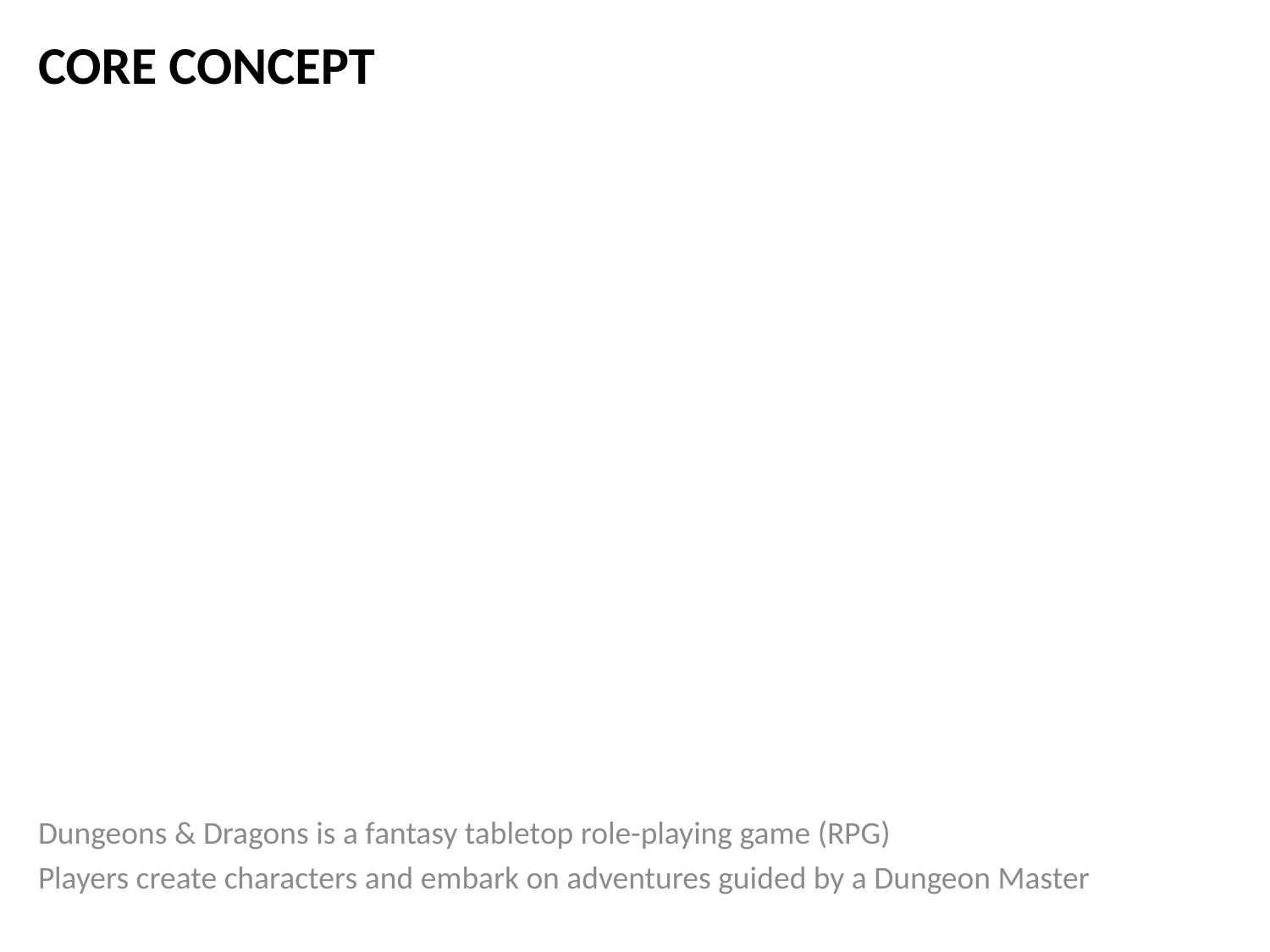

# Core Concept
Dungeons & Dragons is a fantasy tabletop role-playing game (RPG)
Players create characters and embark on adventures guided by a Dungeon Master